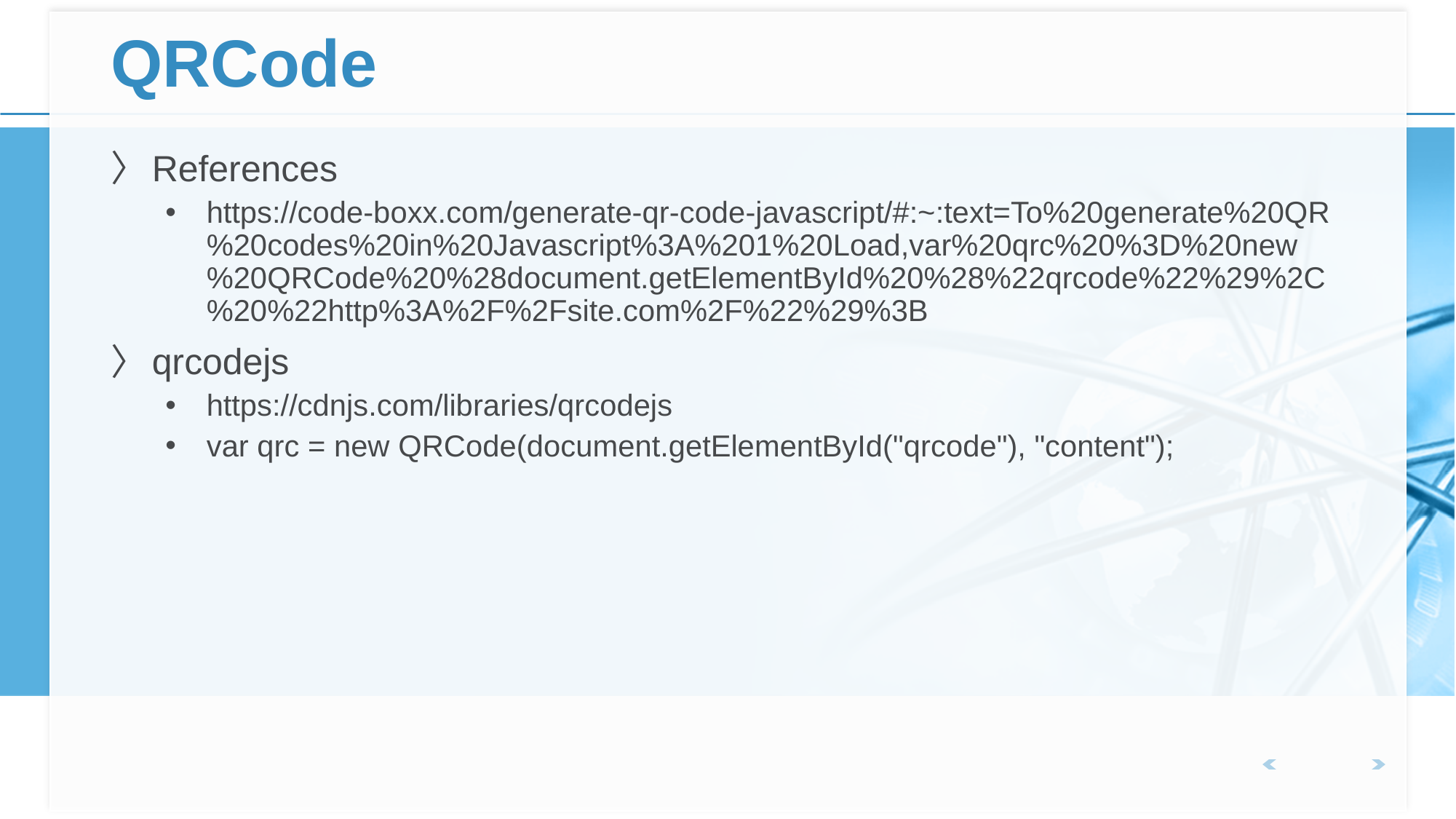

# QRCode
References
https://code-boxx.com/generate-qr-code-javascript/#:~:text=To%20generate%20QR%20codes%20in%20Javascript%3A%201%20Load,var%20qrc%20%3D%20new%20QRCode%20%28document.getElementById%20%28%22qrcode%22%29%2C%20%22http%3A%2F%2Fsite.com%2F%22%29%3B
qrcodejs
https://cdnjs.com/libraries/qrcodejs
var qrc = new QRCode(document.getElementById("qrcode"), "content");